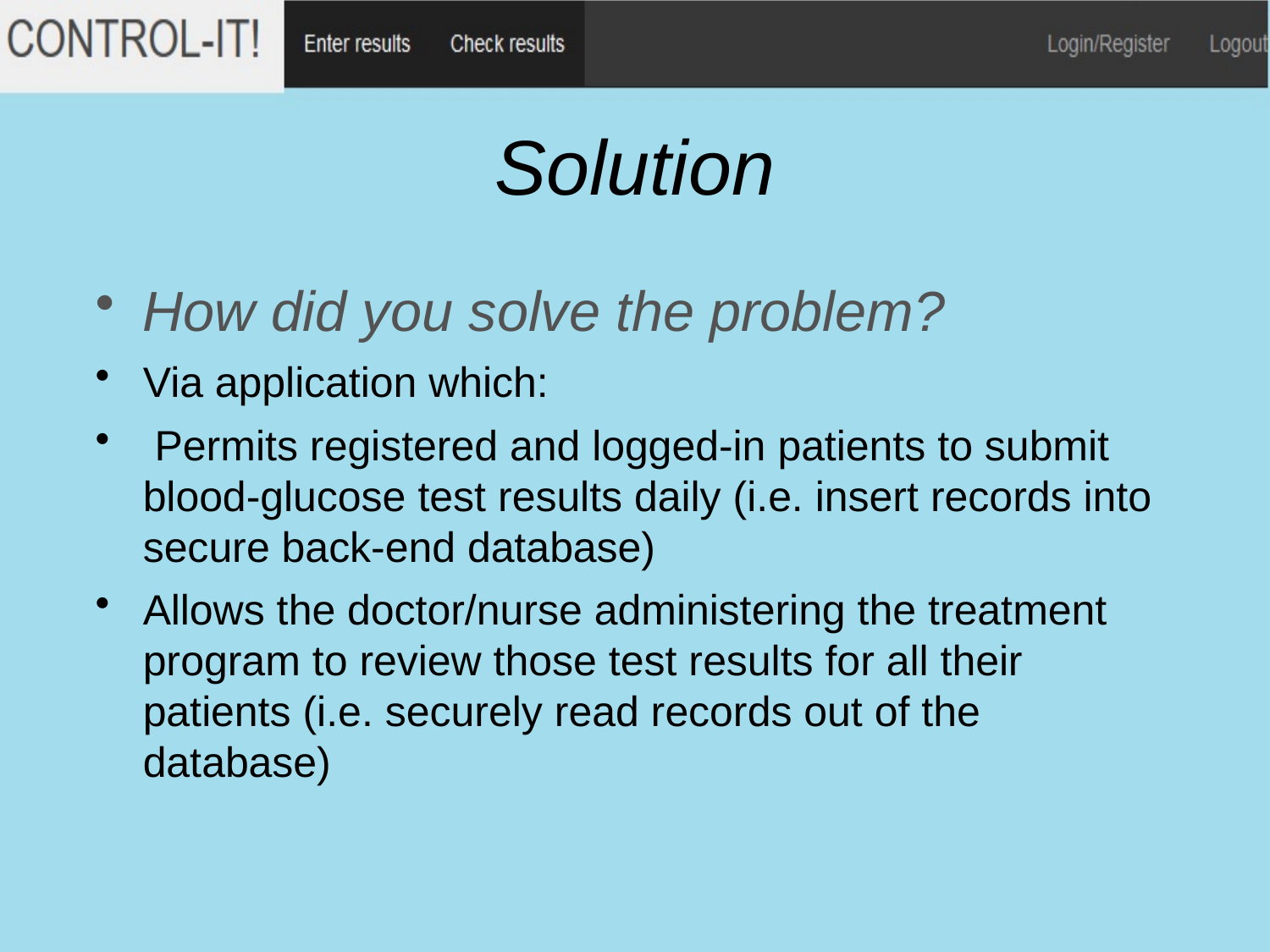

# Solution
How did you solve the problem?
Via application which:
 Permits registered and logged-in patients to submit blood-glucose test results daily (i.e. insert records into secure back-end database)
Allows the doctor/nurse administering the treatment program to review those test results for all their patients (i.e. securely read records out of the database)